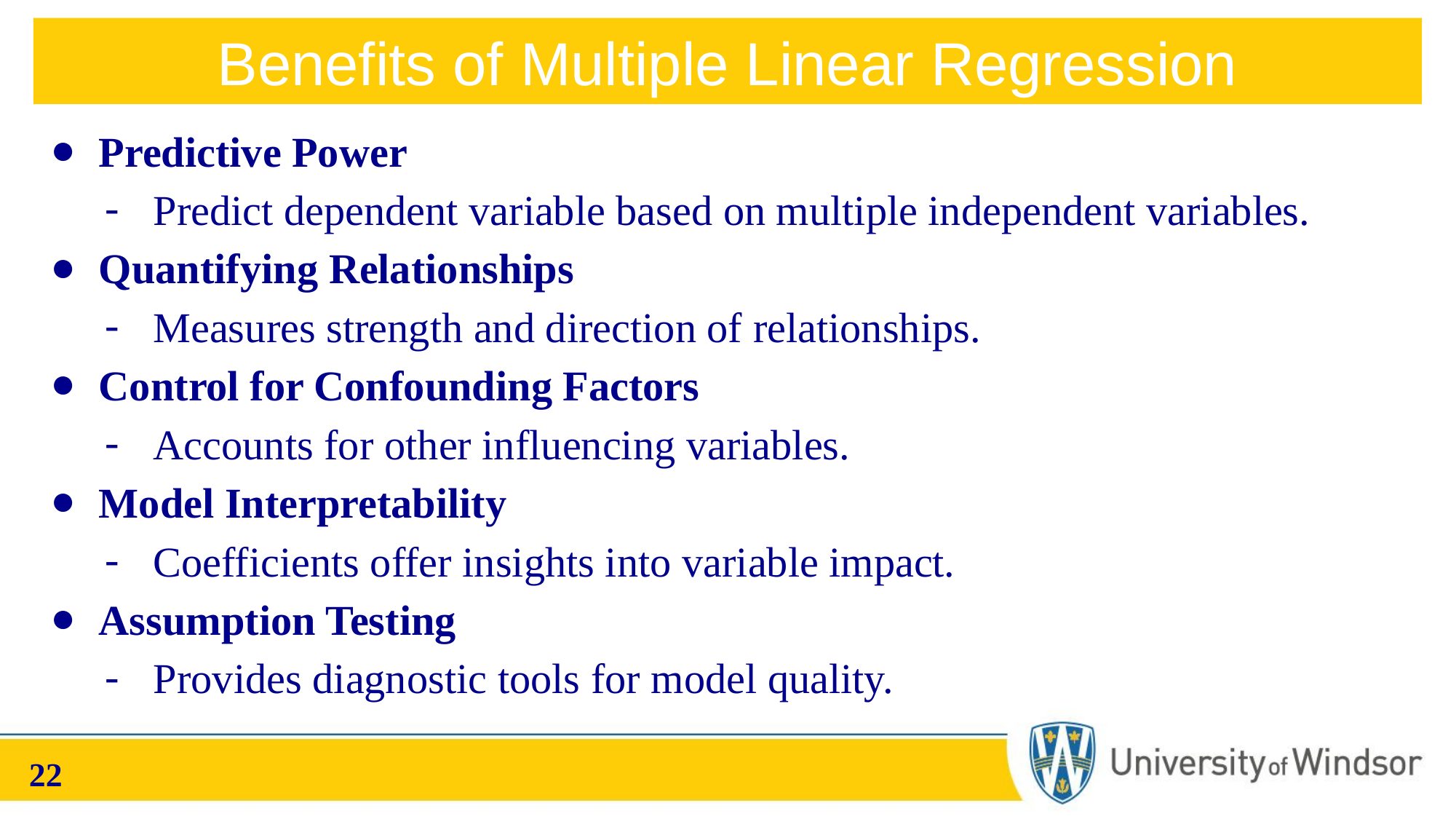

Benefits of Multiple Linear Regression
Predictive Power
Predict dependent variable based on multiple independent variables.
Quantifying Relationships
Measures strength and direction of relationships.
Control for Confounding Factors
Accounts for other influencing variables.
Model Interpretability
Coefficients offer insights into variable impact.
Assumption Testing
Provides diagnostic tools for model quality.
22